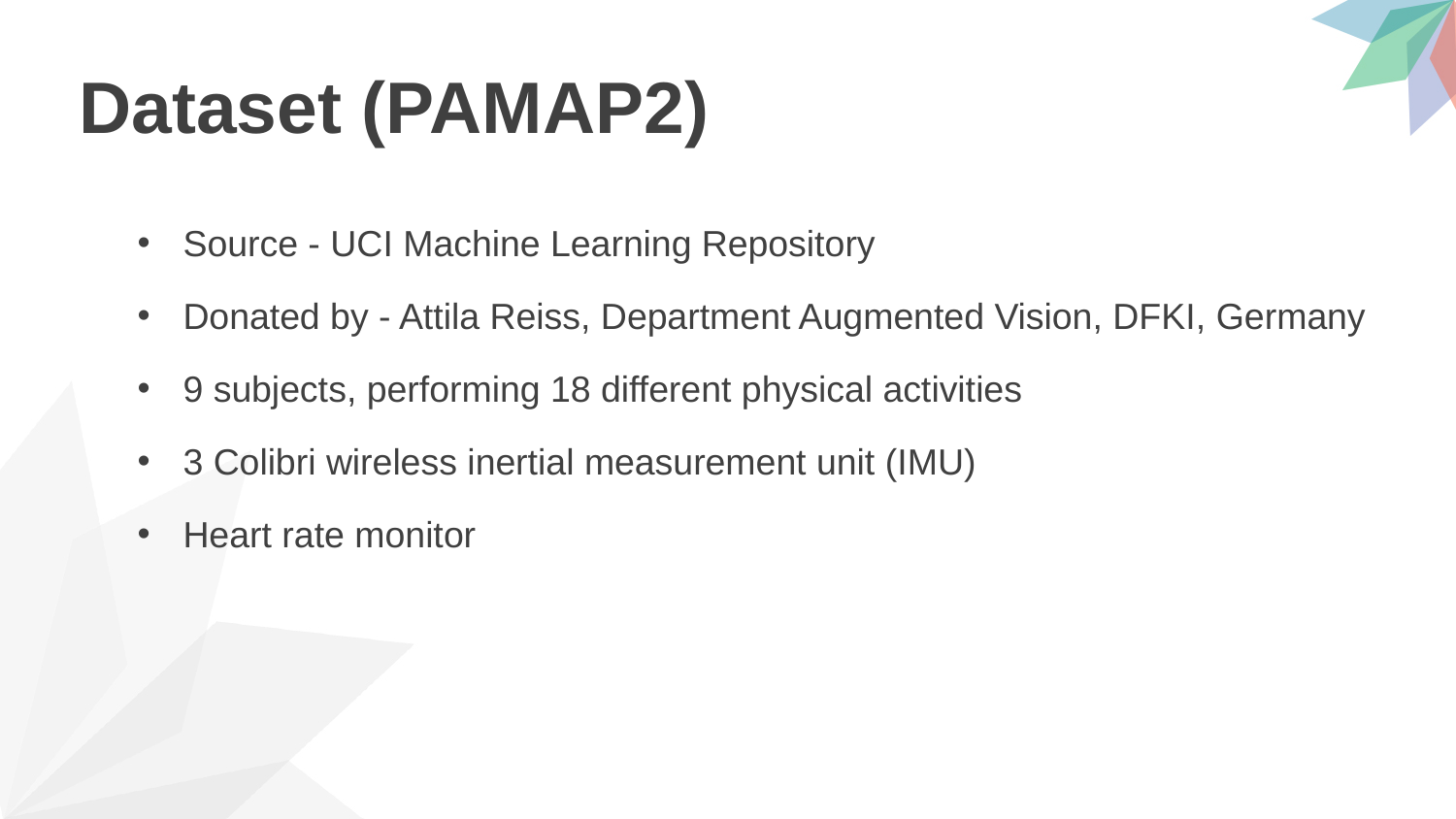

# Dataset (PAMAP2)
Source - UCI Machine Learning Repository
Donated by - Attila Reiss, Department Augmented Vision, DFKI, Germany
9 subjects, performing 18 different physical activities
3 Colibri wireless inertial measurement unit (IMU)
Heart rate monitor